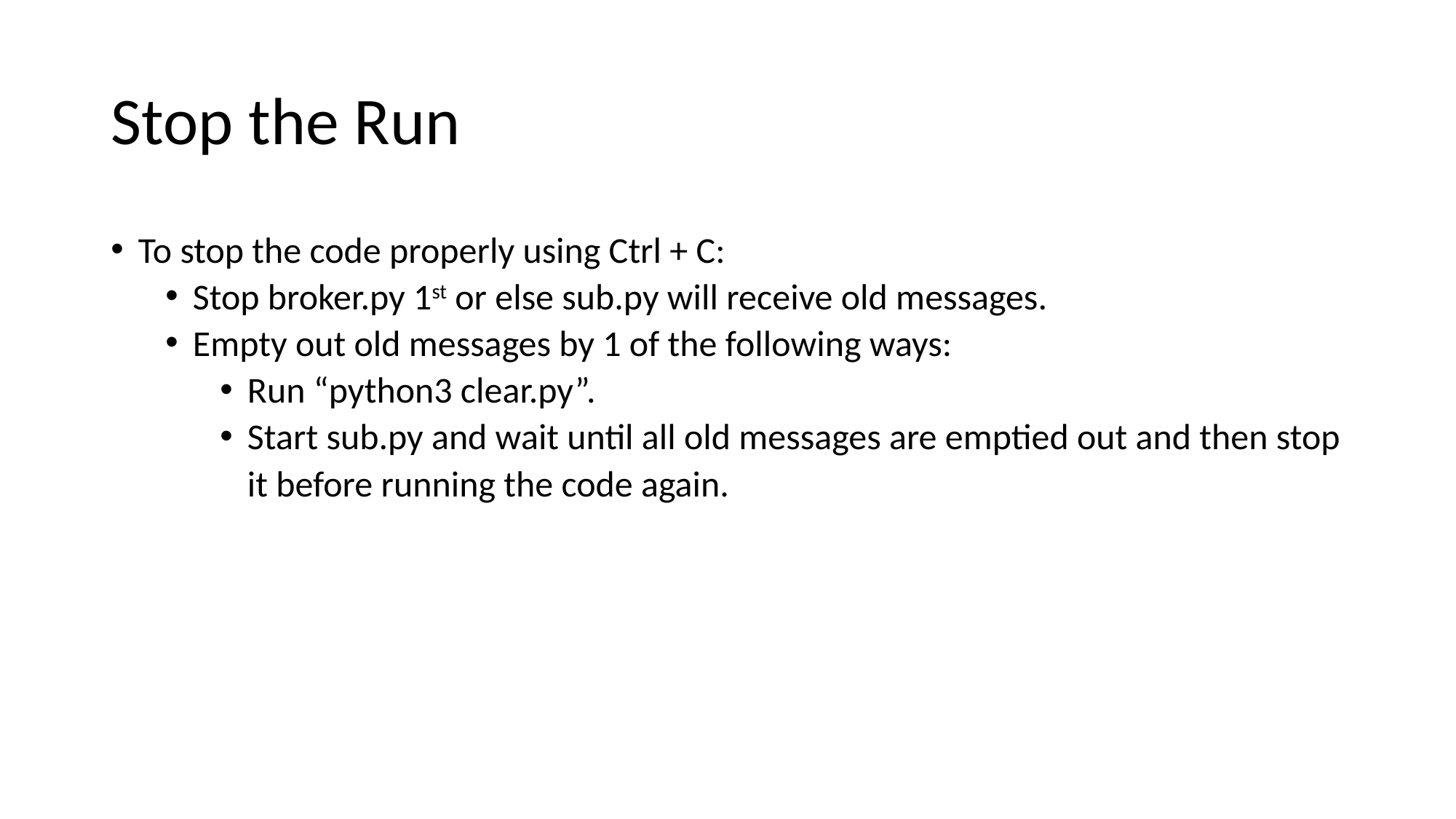

# Stop the Run
To stop the code properly using Ctrl + C:
Stop broker.py 1st or else sub.py will receive old messages.
Empty out old messages by 1 of the following ways:
Run “python3 clear.py”.
Start sub.py and wait until all old messages are emptied out and then stop it before running the code again.